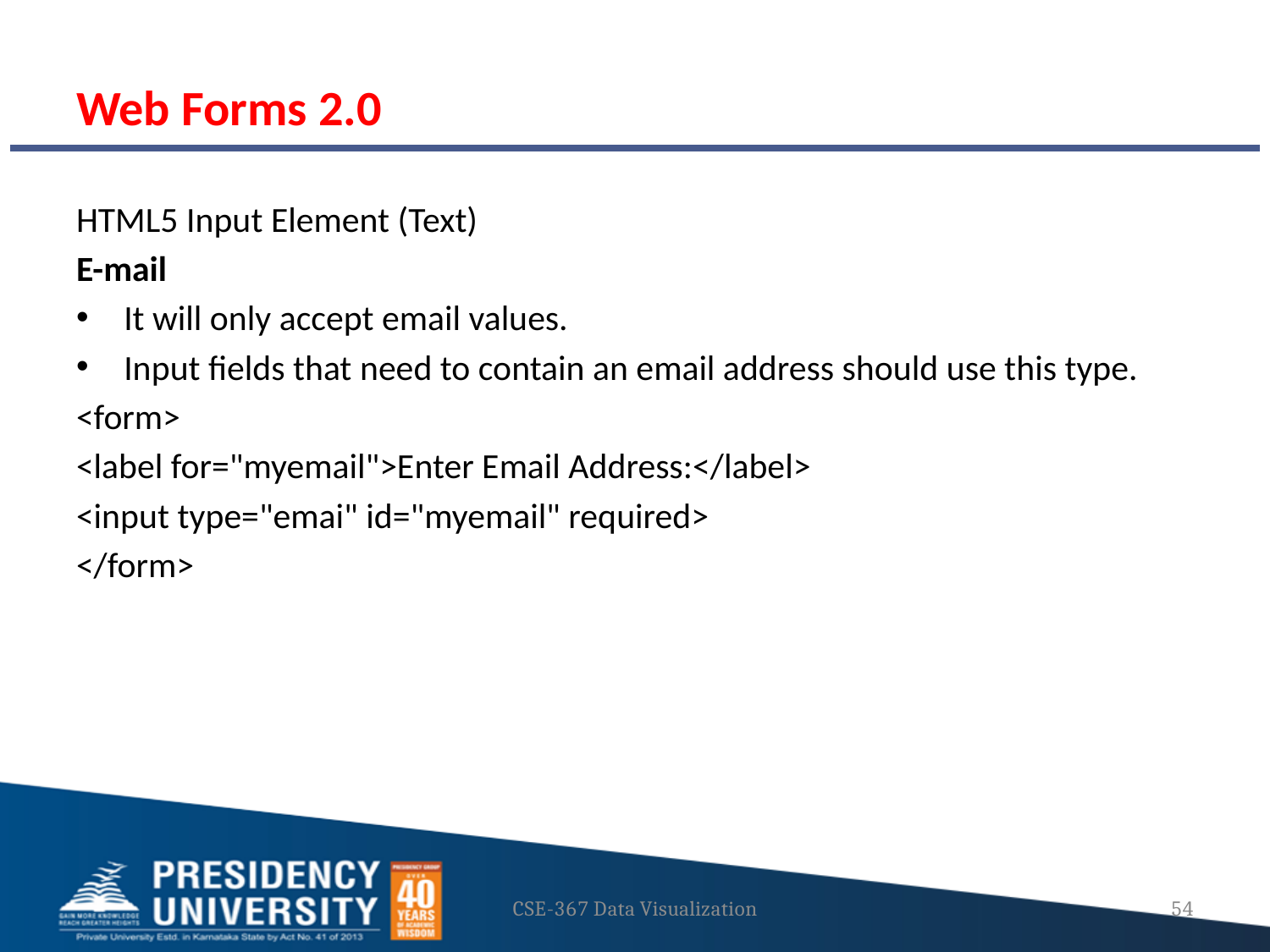

# Web Forms 2.0
HTML5 Input Element (Text)
E-mail
It will only accept email values.
Input fields that need to contain an email address should use this type.
<form>
<label for="myemail">Enter Email Address:</label>
<input type="emai" id="myemail" required>
</form>

CSE-367 Data Visualization
54